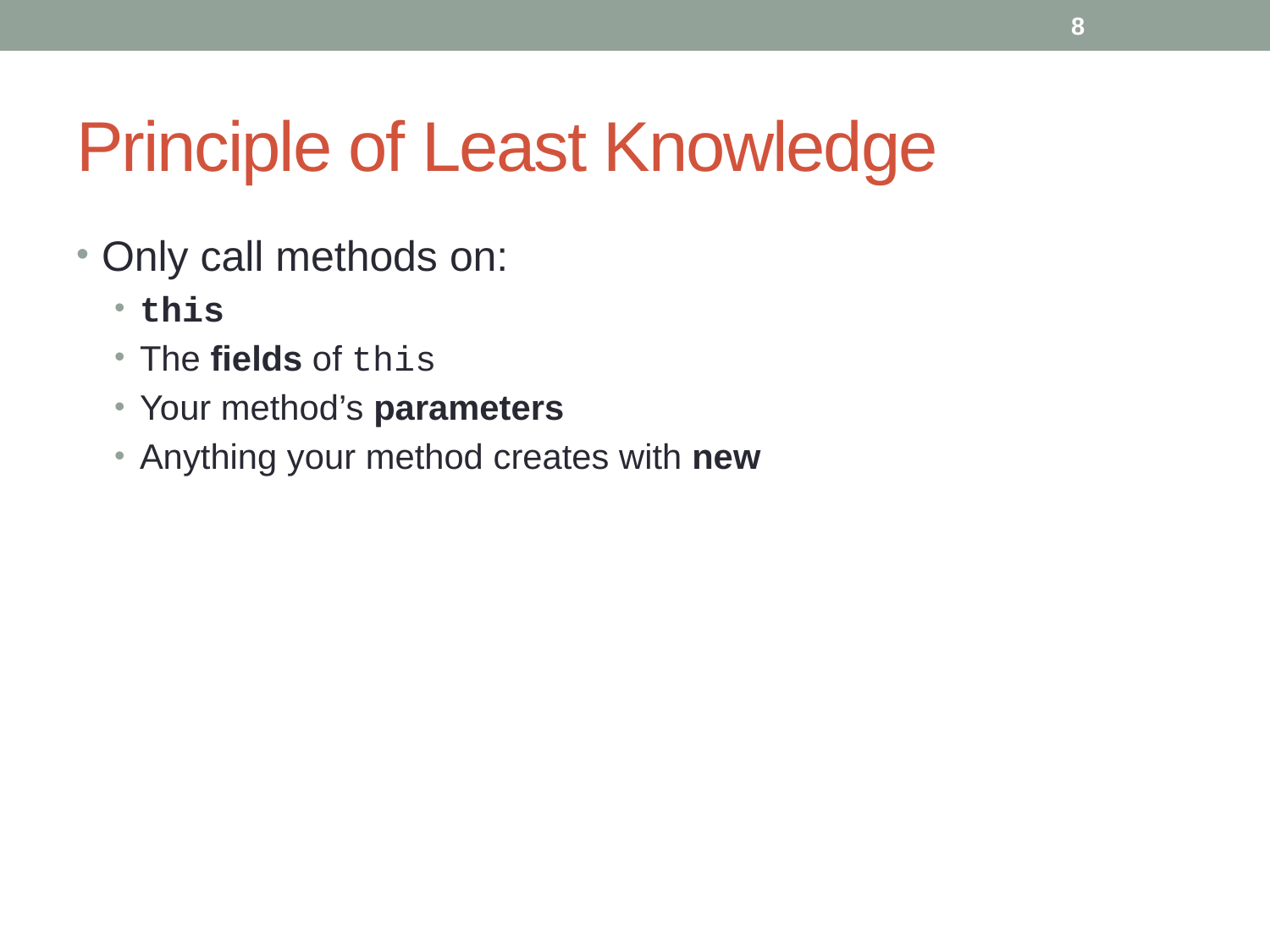

8
# Principle of Least Knowledge
Only call methods on:
this
The fields of this
Your method’s parameters
Anything your method creates with new